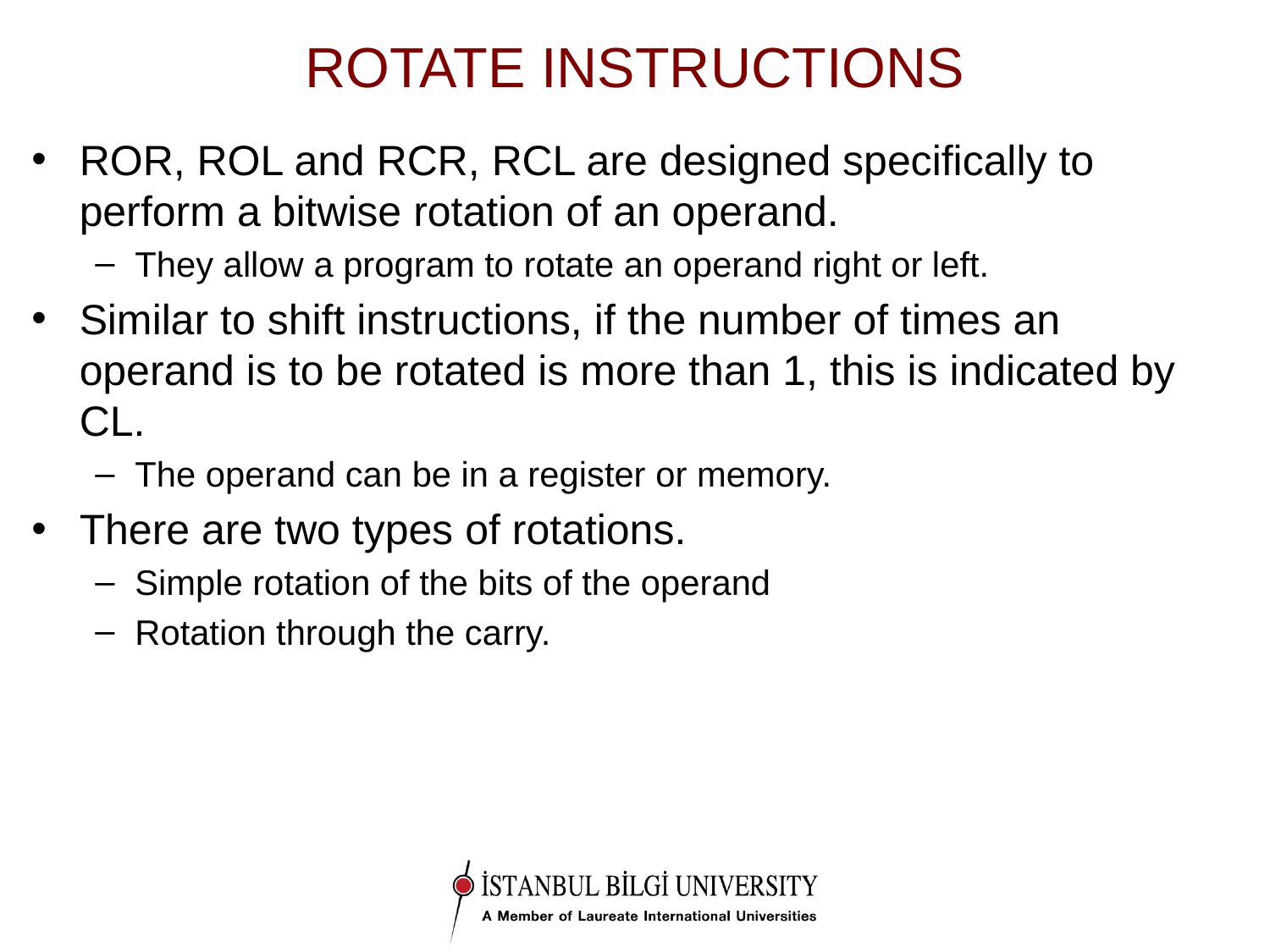

# ROTATE INSTRUCTIONS
ROR, ROL and RCR, RCL are designed specifically to perform a bitwise rotation of an operand.
They allow a program to rotate an operand right or left.
Similar to shift instructions, if the number of times an operand is to be rotated is more than 1, this is indicated by CL.
The operand can be in a register or memory.
There are two types of rotations.
Simple rotation of the bits of the operand
Rotation through the carry.